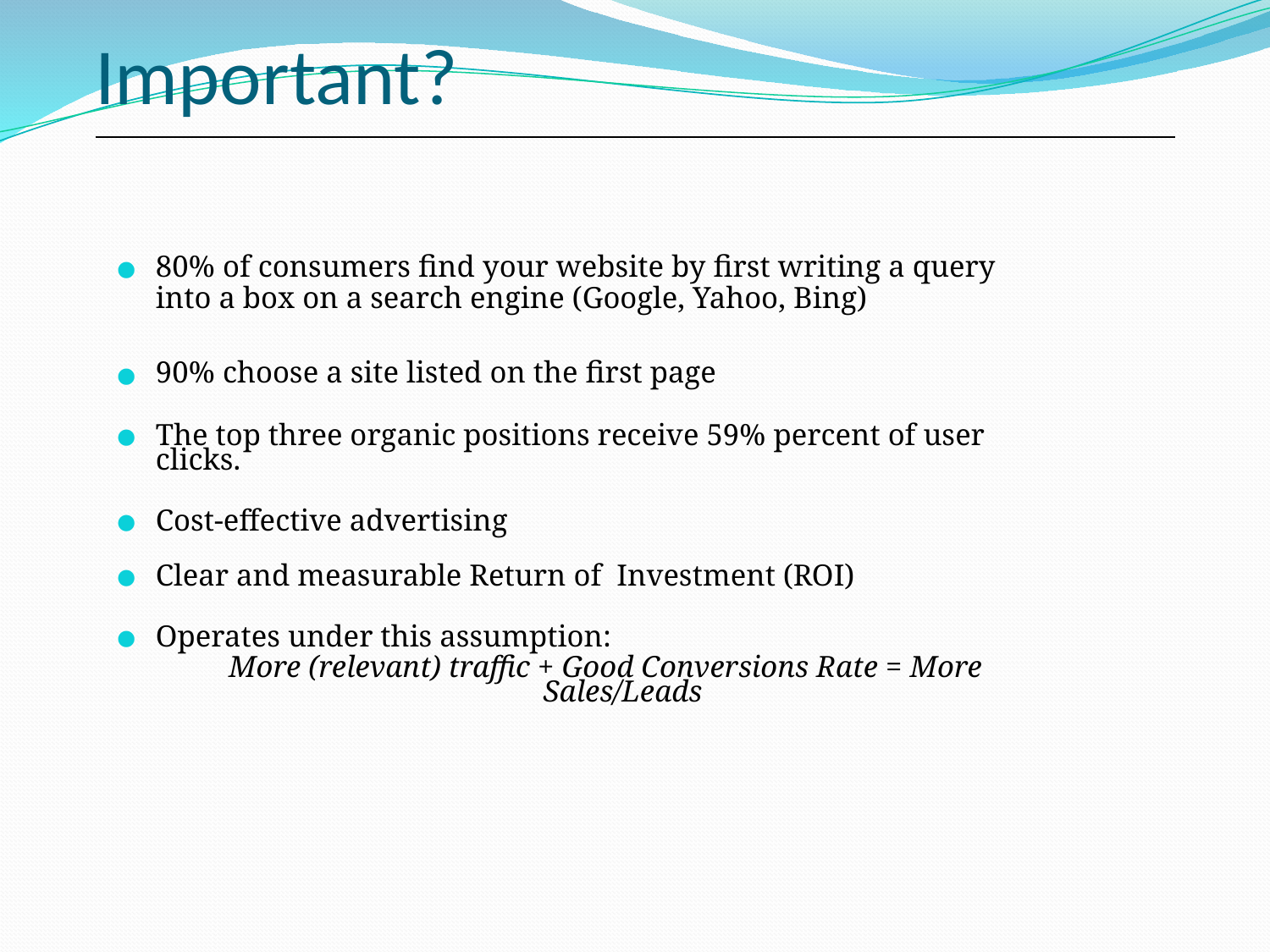

# Important?
80% of consumers find your website by first writing a query into a box on a search engine (Google, Yahoo, Bing)

90% choose a site listed on the first page

The top three organic positions receive 59% percent of user clicks.

Cost-effective advertising
Clear and measurable Return of  Investment (ROI)

Operates under this assumption:
More (relevant) traffic + Good Conversions Rate = More Sales/Leads